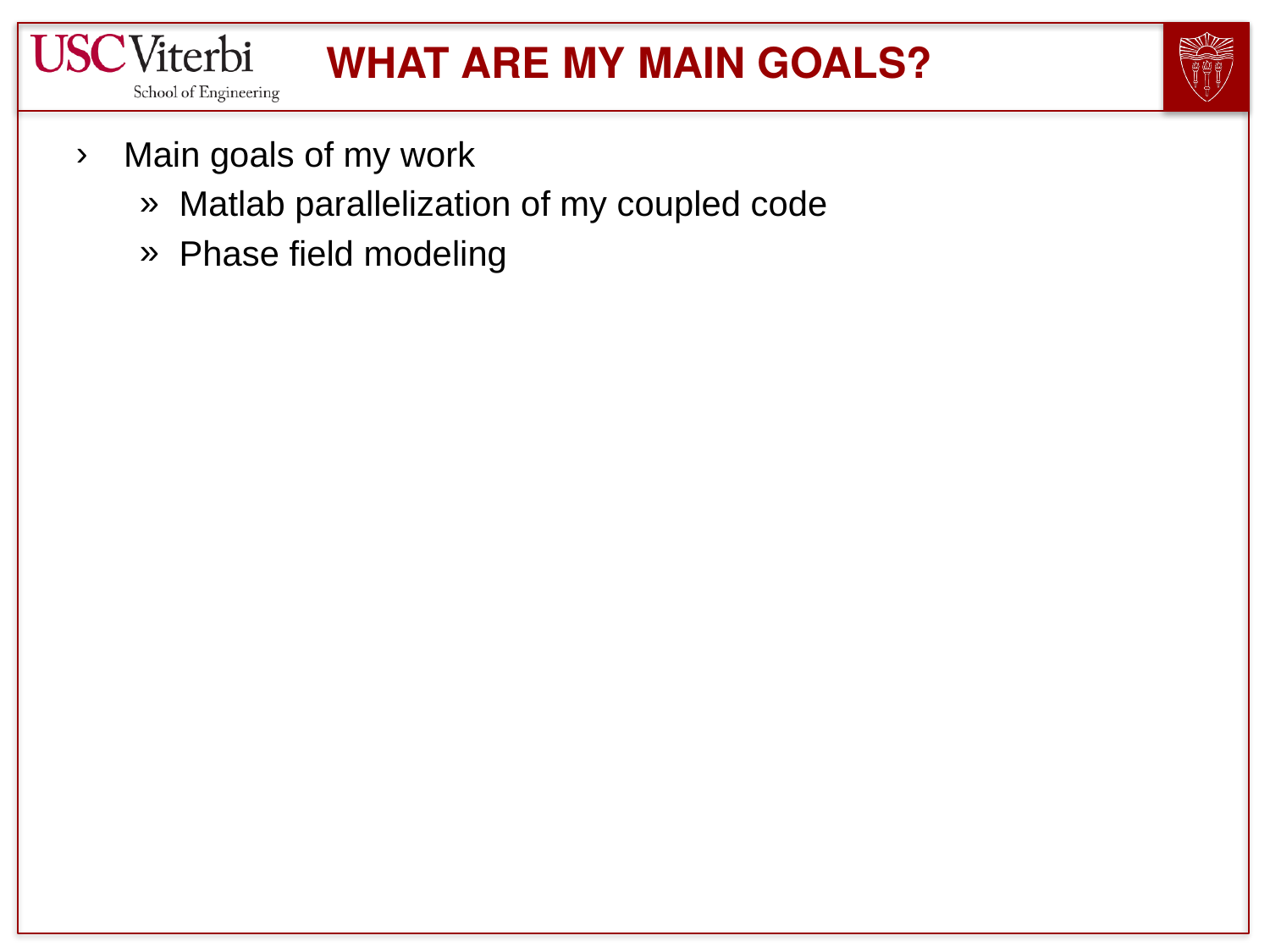

# What are my main goals?
Main goals of my work
Matlab parallelization of my coupled code
Phase field modeling